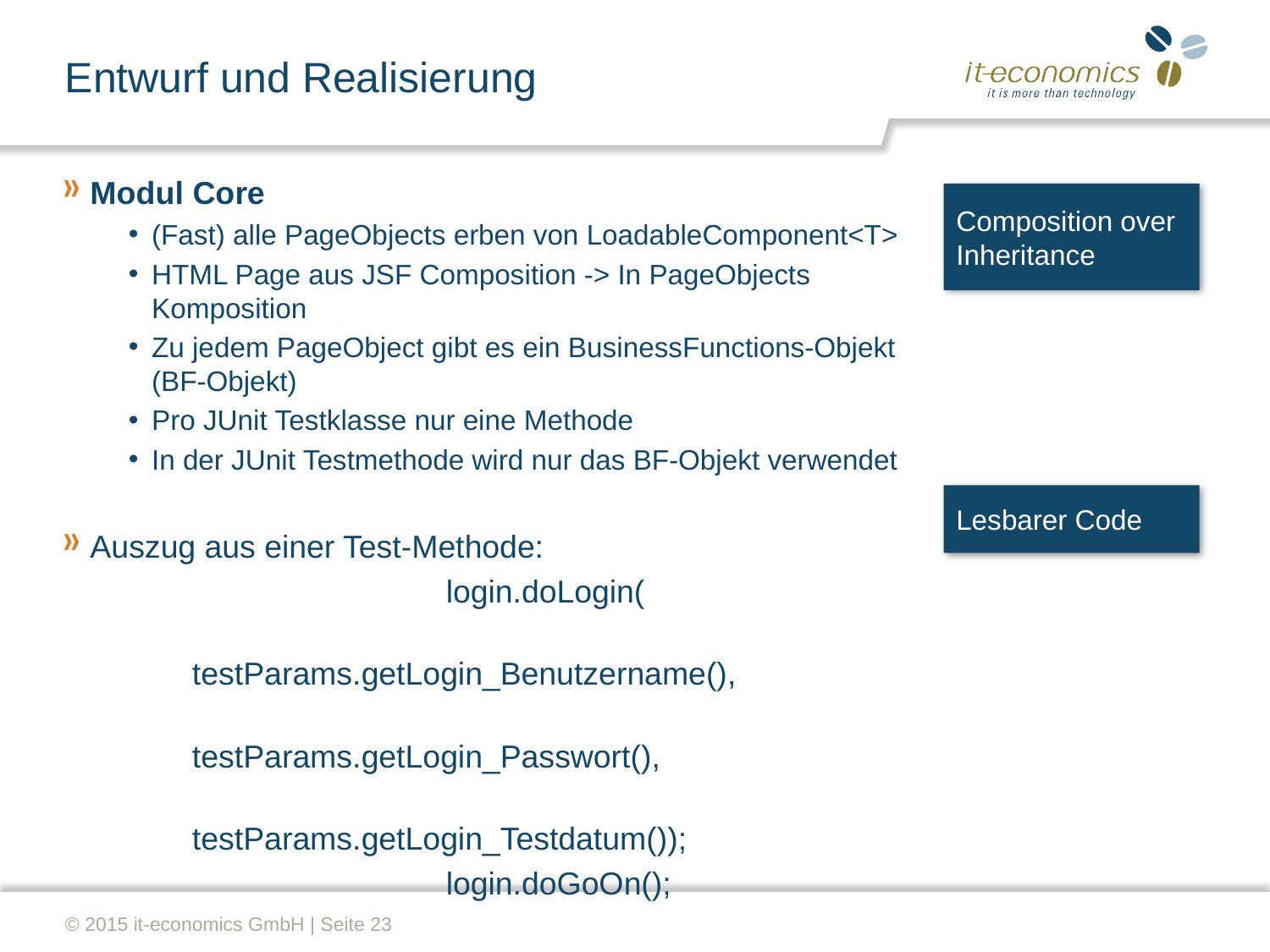

# Entwurf und Realisierung
Modul Core
(Fast) alle PageObjects erben von LoadableComponent<T>
HTML Page aus JSF Composition -> In PageObjects Komposition
Zu jedem PageObject gibt es ein BusinessFunctions-Objekt (BF-Objekt)
Pro JUnit Testklasse nur eine Methode
In der JUnit Testmethode wird nur das BF-Objekt verwendet

Auszug aus einer Test-Methode:
			login.doLogin(
							testParams.getLogin_Benutzername(),
							testParams.getLogin_Passwort(),
							testParams.getLogin_Testdatum());
			login.doGoOn();

Composition over Inheritance
Lesbarer Code
© 2015 it-economics GmbH | Seite 23